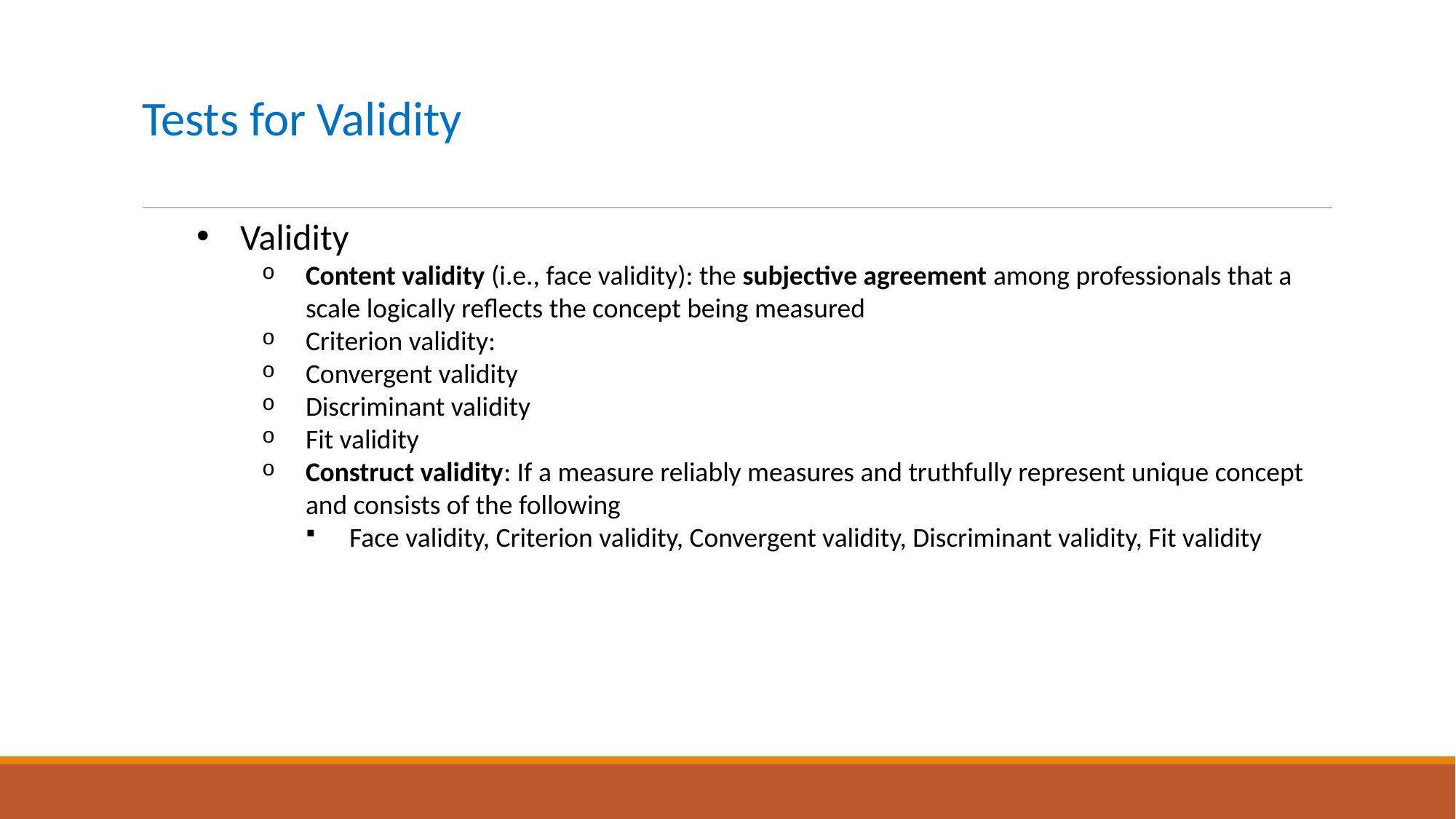

# Tests for Validity
Validity
Content validity (i.e., face validity): the subjective agreement among professionals that a scale logically reflects the concept being measured
Criterion validity:
Convergent validity
Discriminant validity
Fit validity
Construct validity: If a measure reliably measures and truthfully represent unique concept and consists of the following
Face validity, Criterion validity, Convergent validity, Discriminant validity, Fit validity